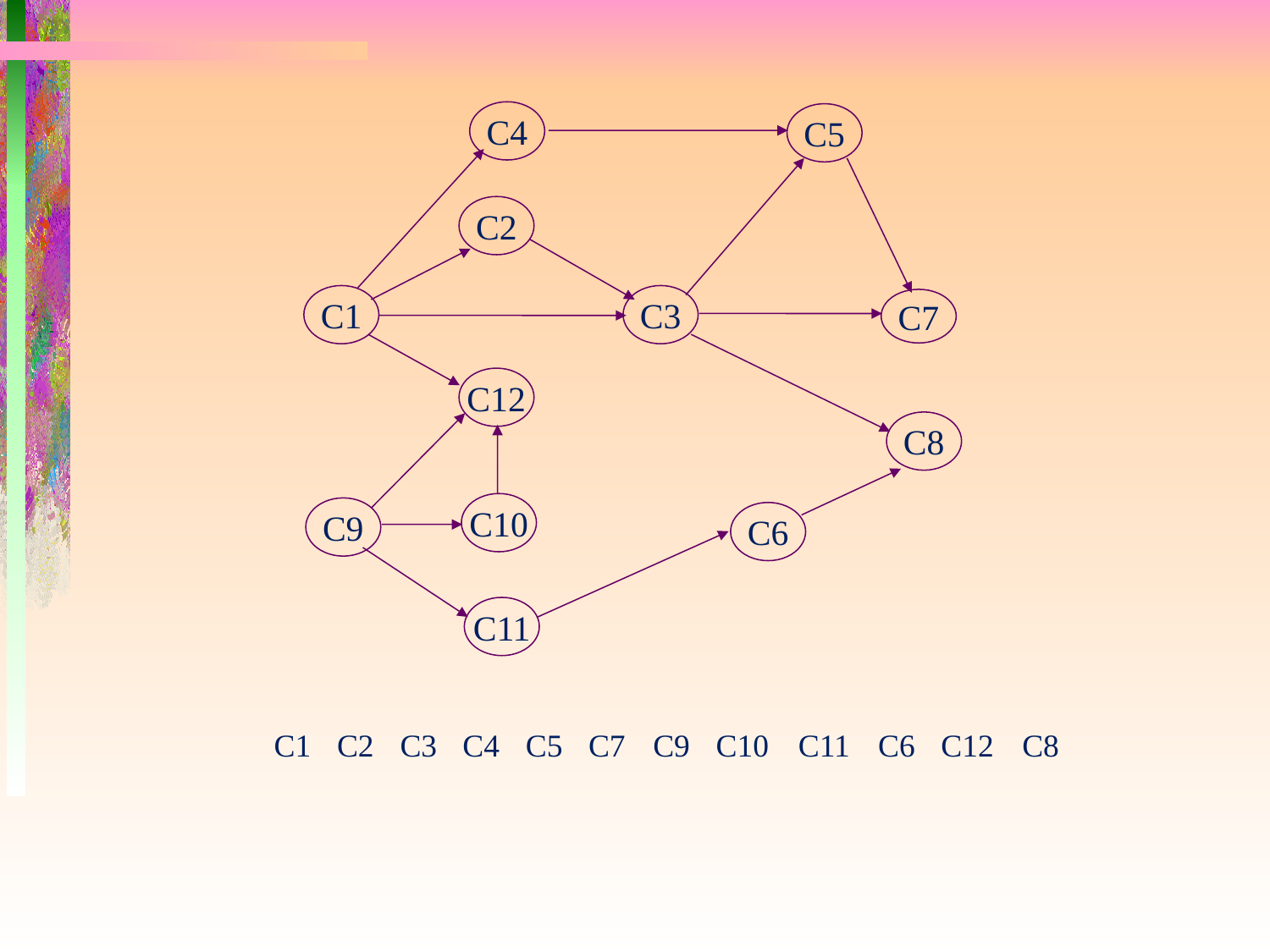

C4
C5

C2

C1
C3
C7

C12
C8

C10
C9
C6

C11
C1
C2
C3
C4
C5
C7
C9
C10
C11
C6
C12
C8